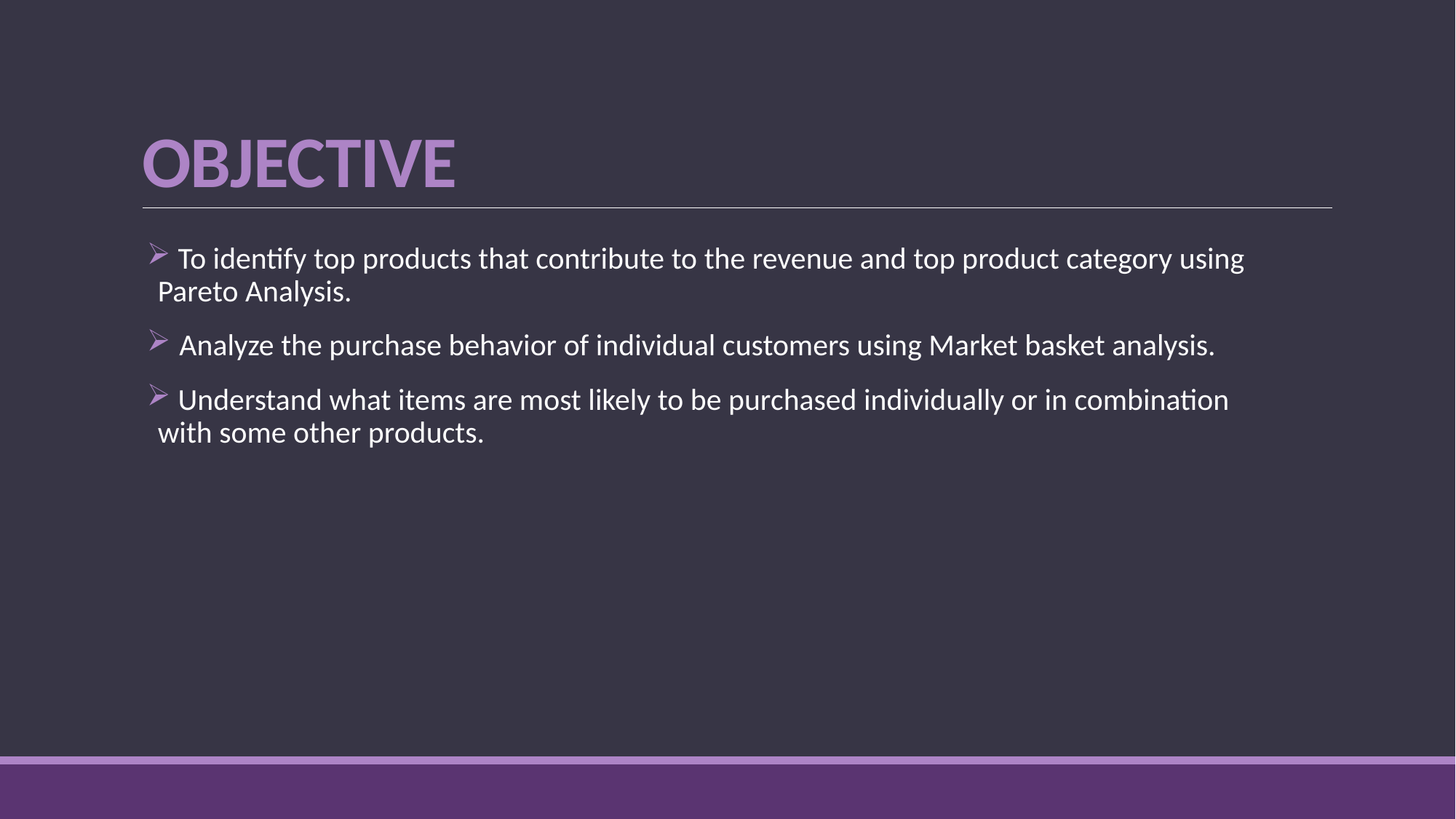

# OBJECTIVE
 To identify top products that contribute to the revenue and top product category using Pareto Analysis.
 Analyze the purchase behavior of individual customers using Market basket analysis.
 Understand what items are most likely to be purchased individually or in combination with some other products.